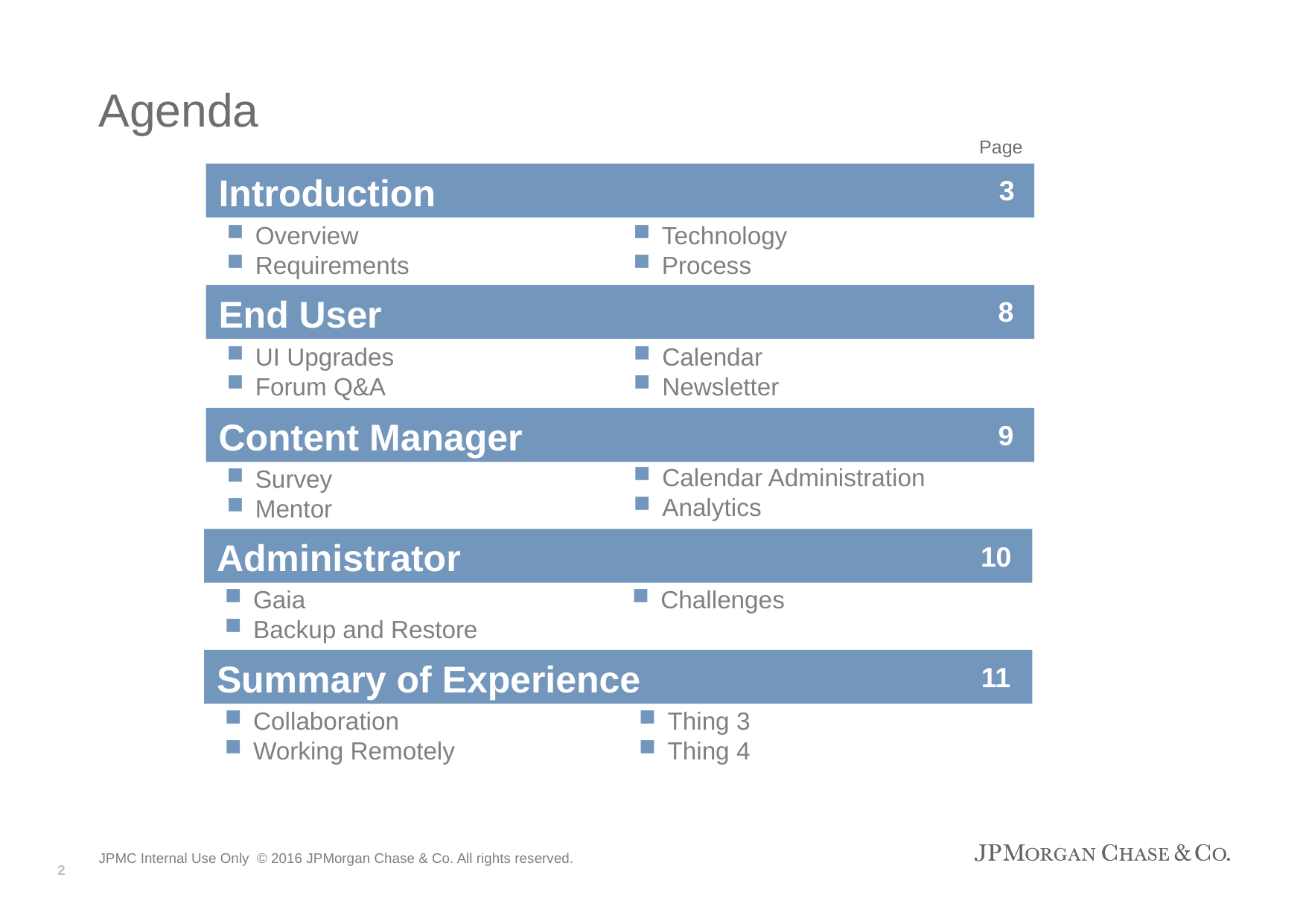

# Agenda
Page
Introduction
3
Overview
Requirements

Technology
Process

End User
8
Calendar
Newsletter

UI Upgrades
Forum Q&A

xx
3
Content Manager
9
Calendar Administration
Analytics

Survey
Mentor
3
Administrator
10
Gaia
Backup and Restore
Challenges

3
Summary of Experience
11
Collaboration
Working Remotely
Thing 3
Thing 4
2